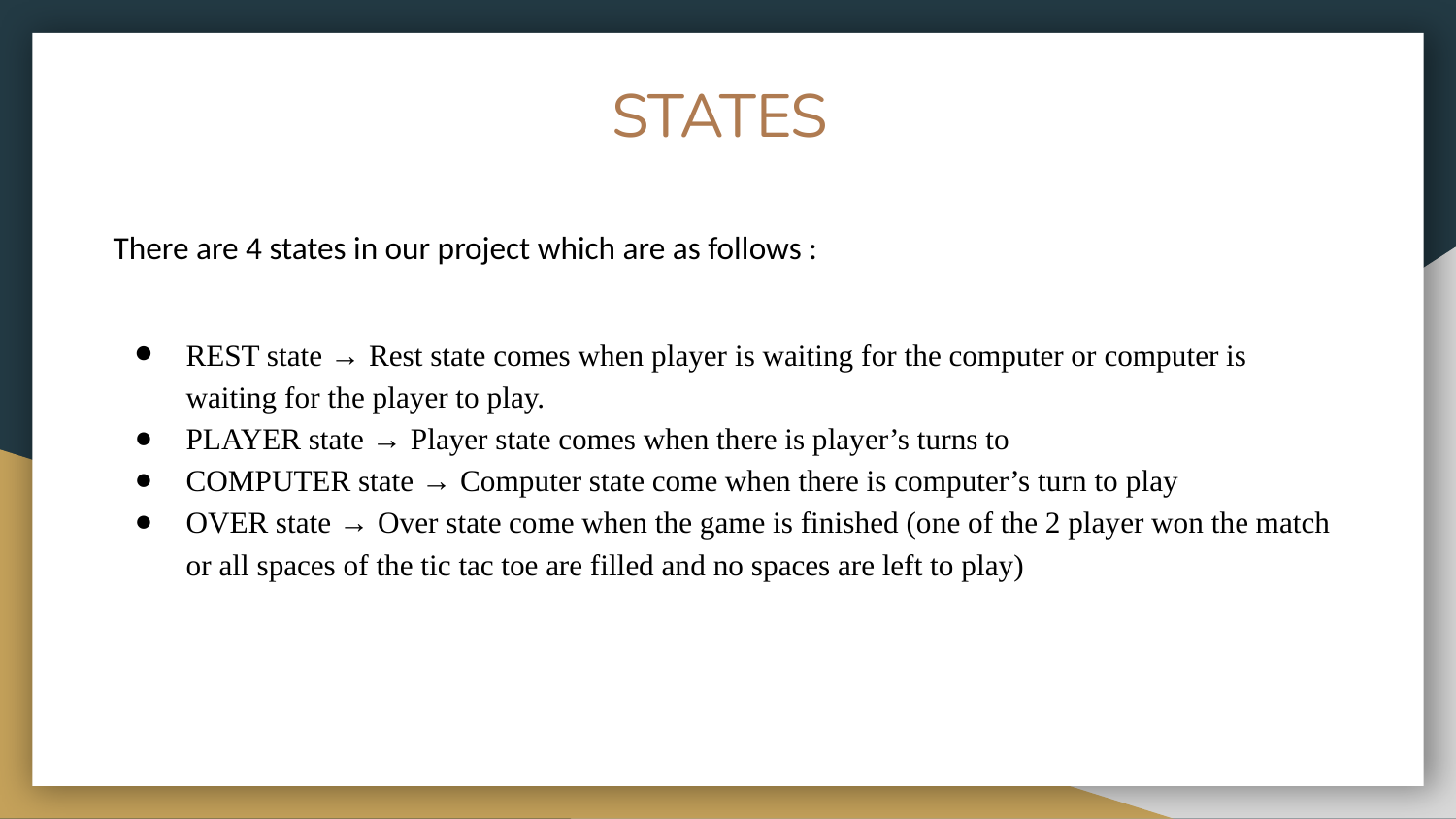

# STATES
There are 4 states in our project which are as follows :
REST state → Rest state comes when player is waiting for the computer or computer is waiting for the player to play.
PLAYER state → Player state comes when there is player’s turns to
COMPUTER state → Computer state come when there is computer’s turn to play
OVER state → Over state come when the game is finished (one of the 2 player won the match or all spaces of the tic tac toe are filled and no spaces are left to play)